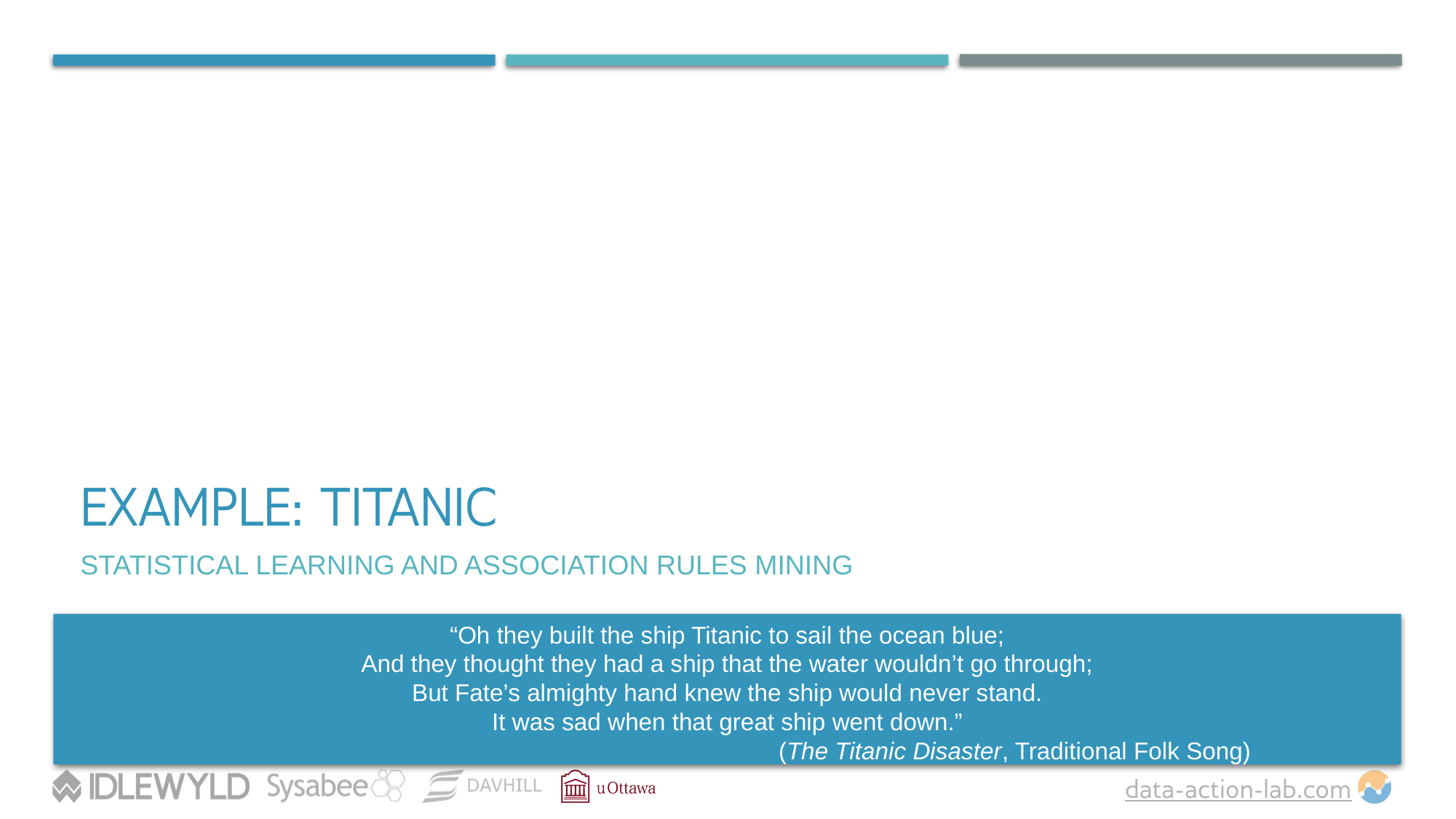

# Example: Titanic
STATISTICAL LEARNING AND ASSOCIATION RULES MINING
“Oh they built the ship Titanic to sail the ocean blue;
And they thought they had a ship that the water wouldn’t go through;
But Fate’s almighty hand knew the ship would never stand.
It was sad when that great ship went down.”
(The Titanic Disaster, Traditional Folk Song)